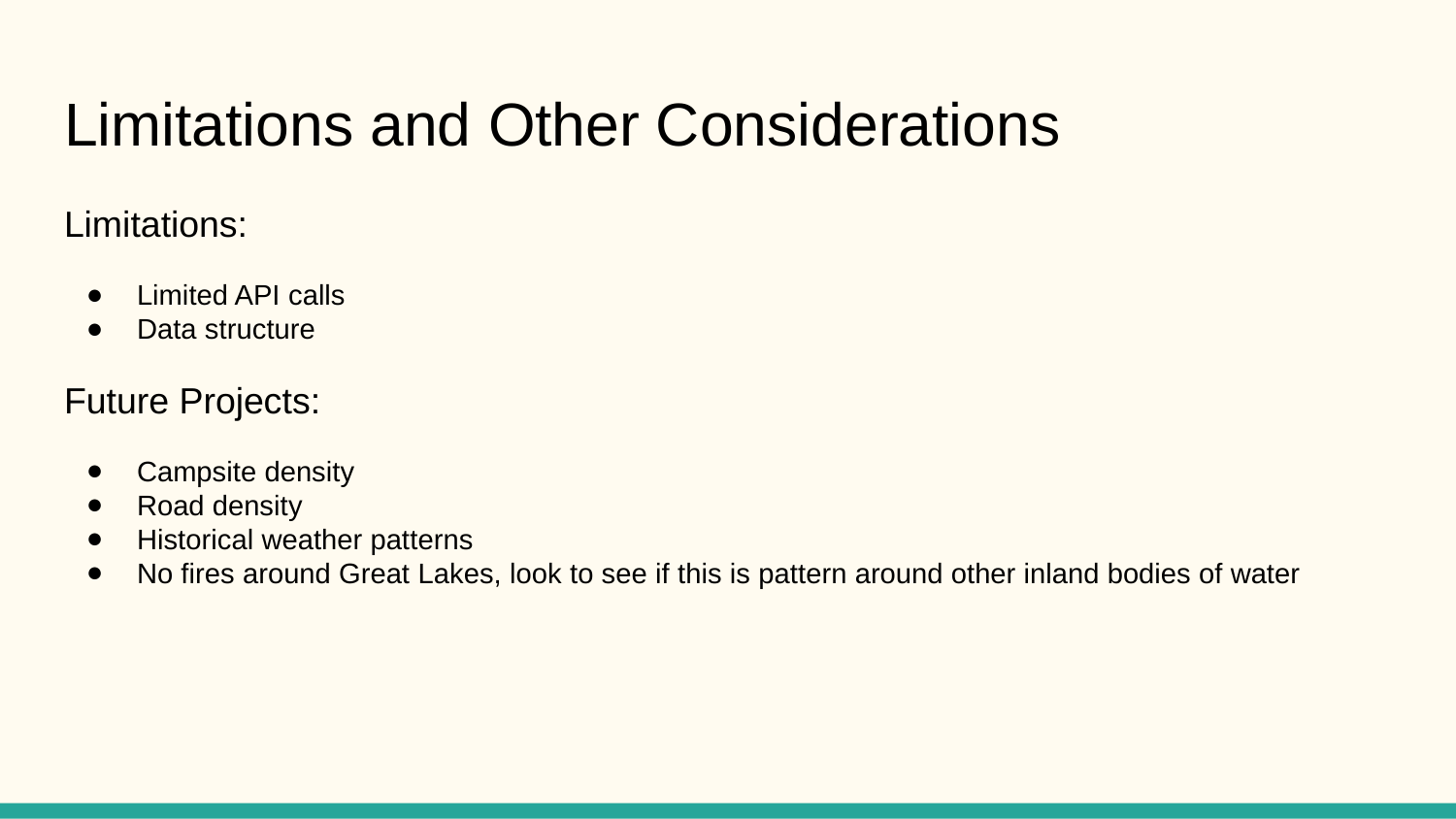

# Limitations and Other Considerations
Limitations:
Limited API calls
Data structure
Future Projects:
Campsite density
Road density
Historical weather patterns
No fires around Great Lakes, look to see if this is pattern around other inland bodies of water